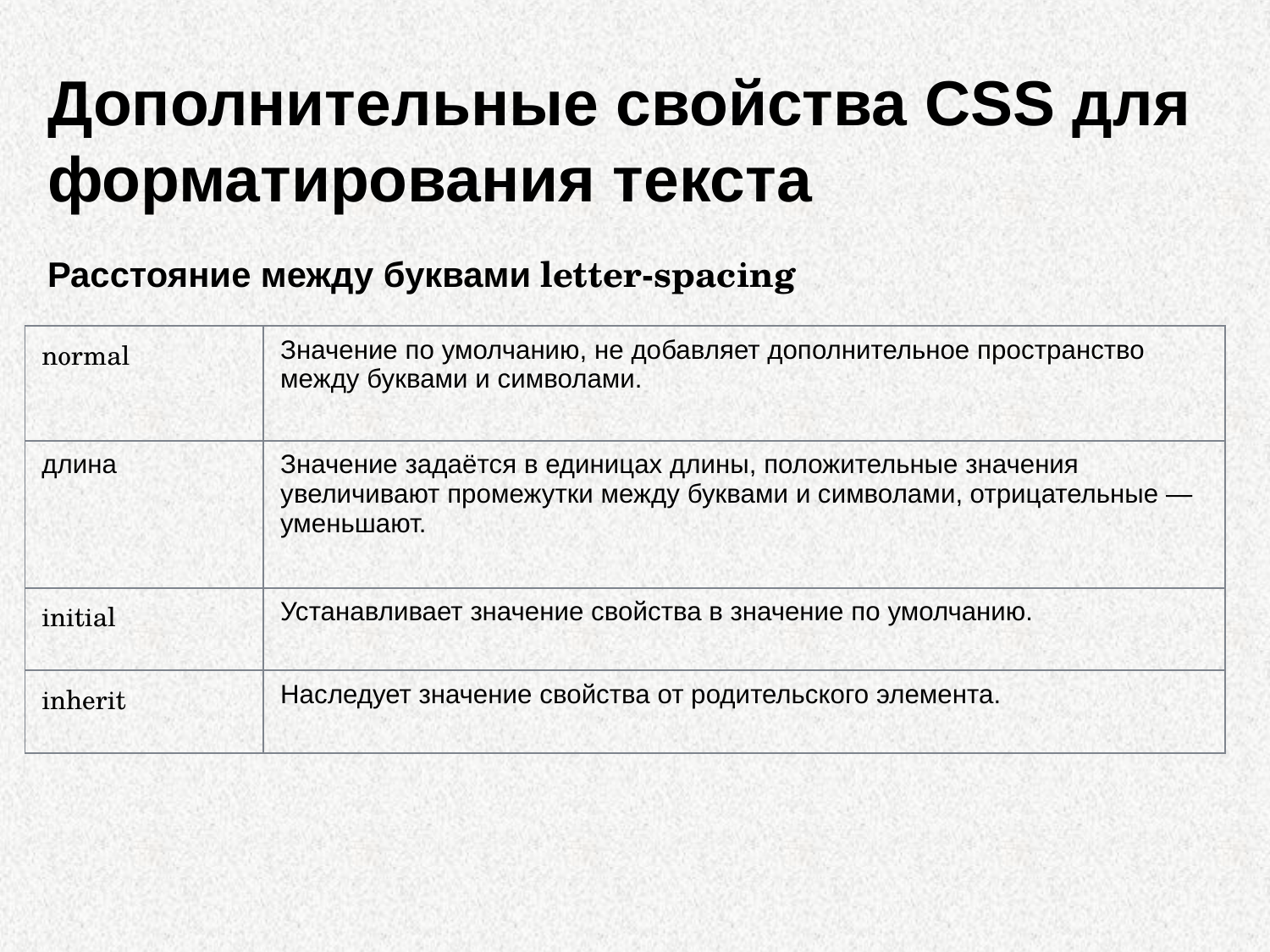

Дополнительные свойства CSS для форматирования текста
Расстояние между буквами letter-spacing
| normal | Значение по умолчанию, не добавляет дополнительное пространство между буквами и символами. |
| --- | --- |
| длина | Значение задаётся в единицах длины, положительные значения увеличивают промежутки между буквами и символами, отрицательные — уменьшают. |
| initial | Устанавливает значение свойства в значение по умолчанию. |
| inherit | Наследует значение свойства от родительского элемента. |